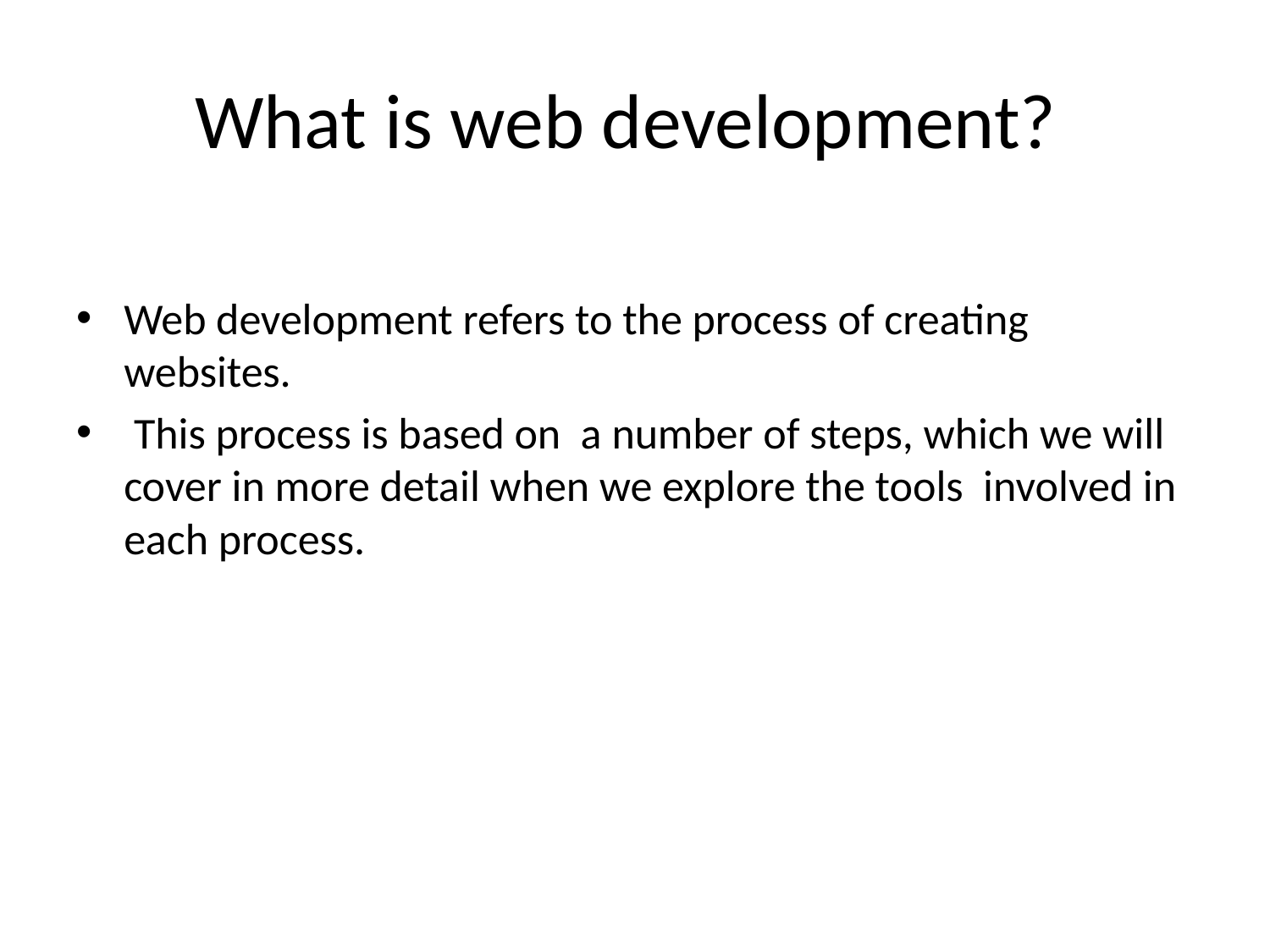

# What is web development?

Web development refers to the process of creating websites.
 This process is based on  a number of steps, which we will cover in more detail when we explore the tools  involved in each process.